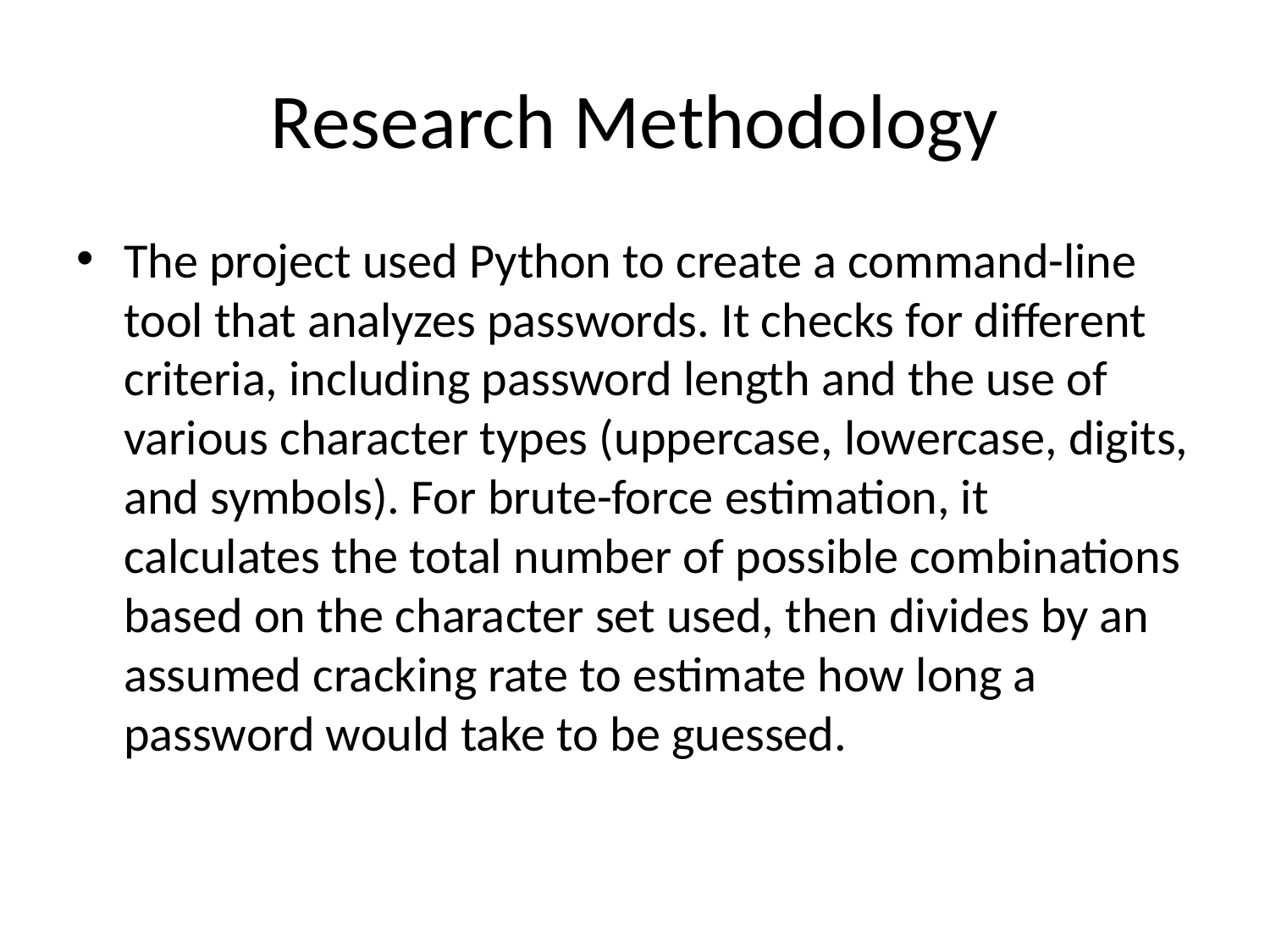

# Research Methodology
The project used Python to create a command-line tool that analyzes passwords. It checks for different criteria, including password length and the use of various character types (uppercase, lowercase, digits, and symbols). For brute-force estimation, it calculates the total number of possible combinations based on the character set used, then divides by an assumed cracking rate to estimate how long a password would take to be guessed.